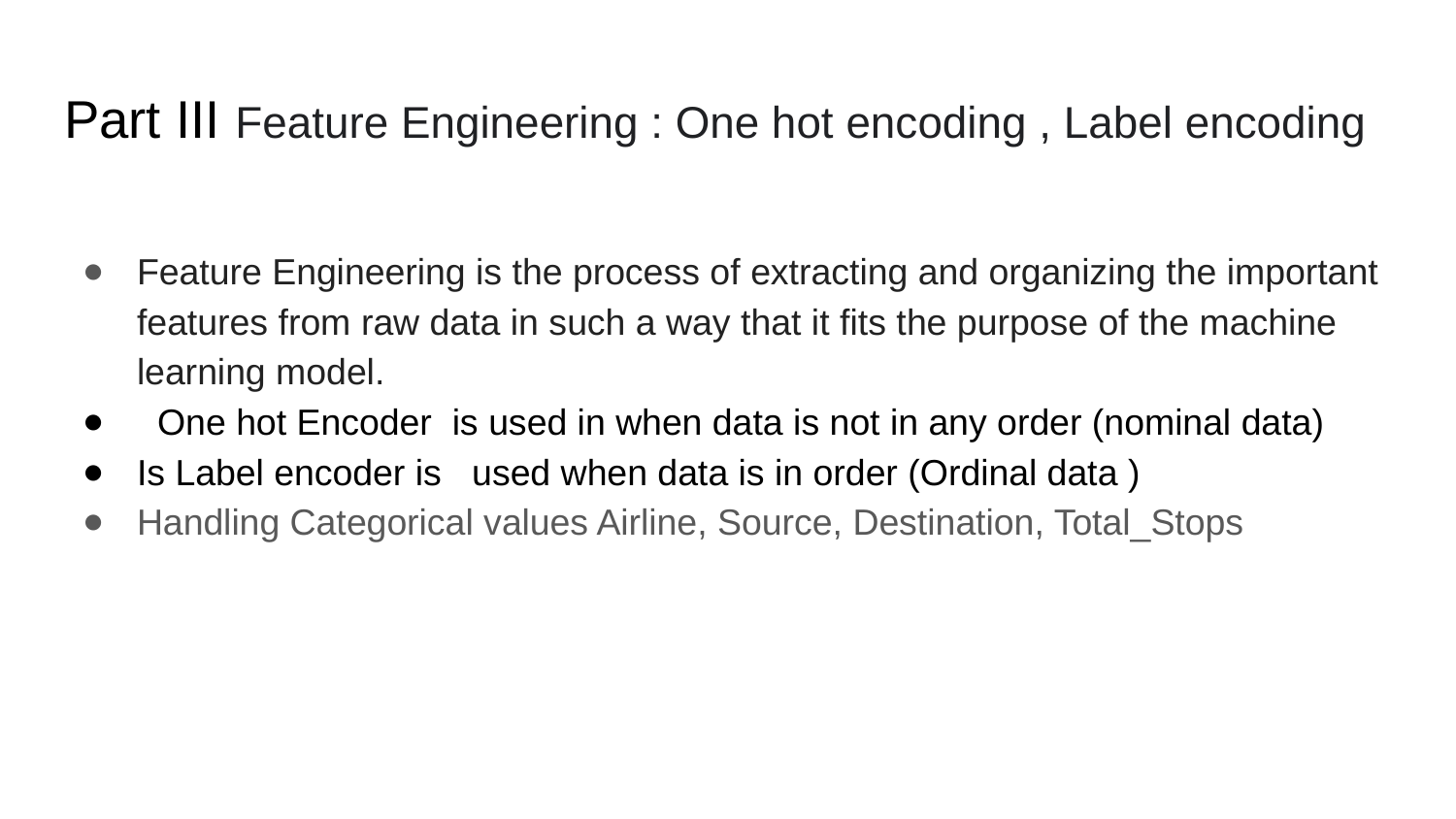

# Part III Feature Engineering : One hot encoding , Label encoding

Feature Engineering is the process of extracting and organizing the important features from raw data in such a way that it fits the purpose of the machine learning model.
  One hot Encoder  is used in when data is not in any order (nominal data)
Is Label encoder is   used when data is in order (Ordinal data )
Handling Categorical values Airline, Source, Destination, Total_Stops